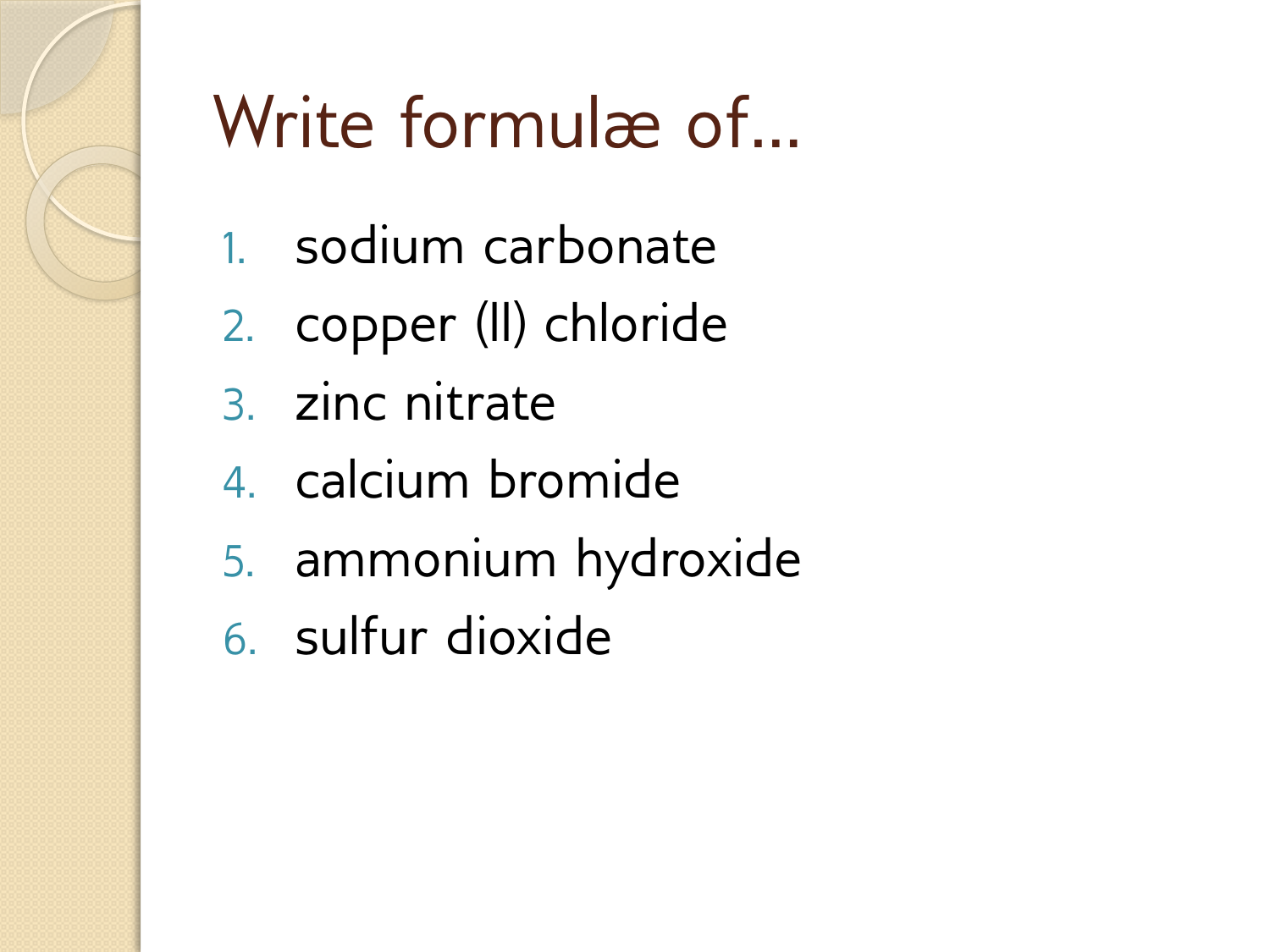

# Write formulae of…
sodium carbonate
copper (II) chloride
zinc nitrate
calcium bromide
ammonium hydroxide
sulfur dioxide